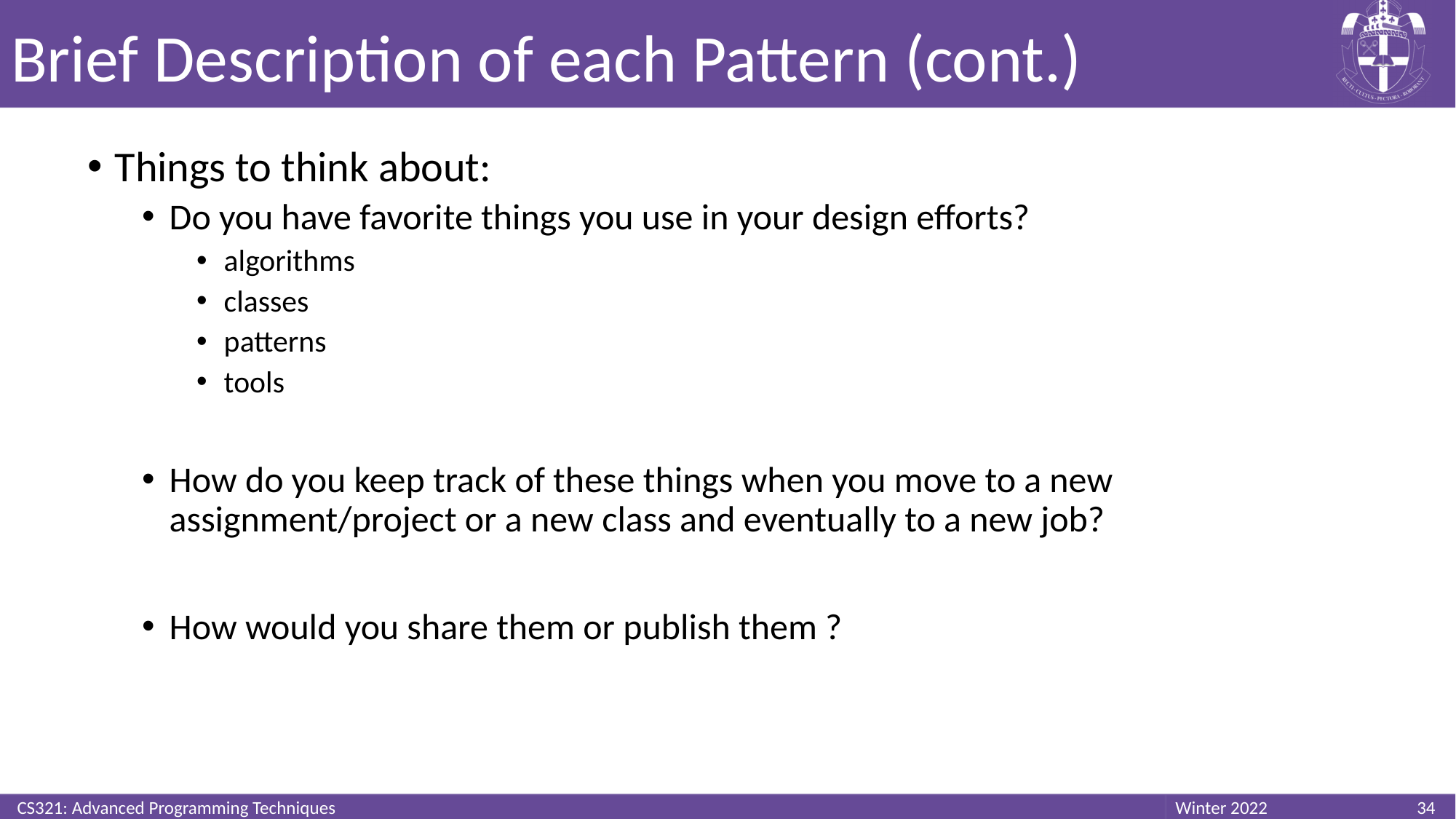

# Brief Description of each Pattern (cont.)
Things to think about:
Do you have favorite things you use in your design efforts?
algorithms
classes
patterns
tools

How do you keep track of these things when you move to a new assignment/project or a new class and eventually to a new job?

How would you share them or publish them ?
CS321: Advanced Programming Techniques
34
Winter 2022